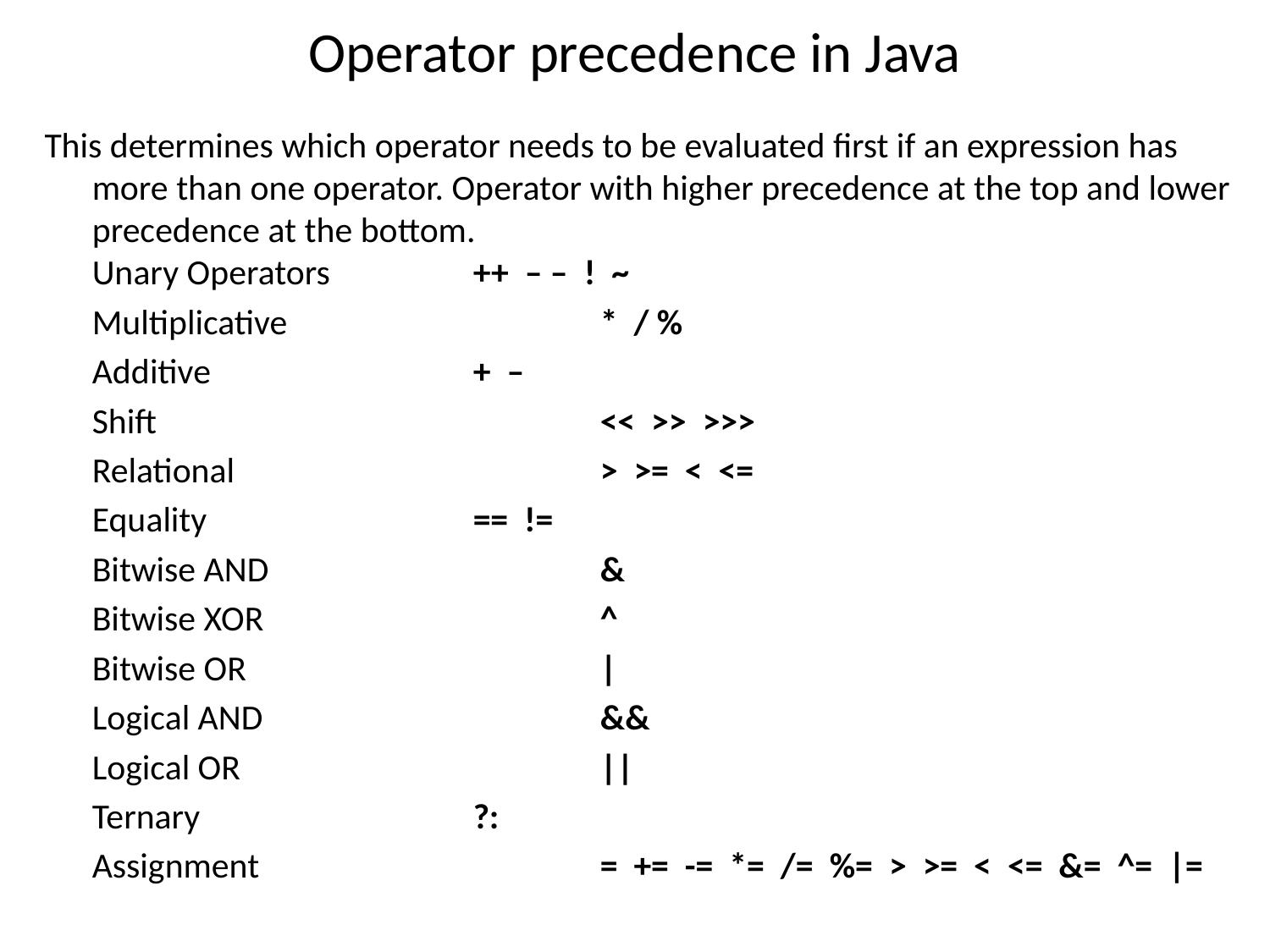

# Operator precedence in Java
This determines which operator needs to be evaluated first if an expression has more than one operator. Operator with higher precedence at the top and lower precedence at the bottom.
Unary Operators		++  – –  !  ~
	Multiplicative			*  / %
	Additive			+  –
	Shift				<<  >>  >>>
	Relational			>  >=  <  <=
	Equality			==  !=
	Bitwise AND			&
	Bitwise XOR			^
	Bitwise OR			|
	Logical AND			&&
	Logical OR			||
	Ternary			?:
	Assignment			=  +=  -=  *=  /=  %=  >  >=  <  <=  &=  ^=  |=